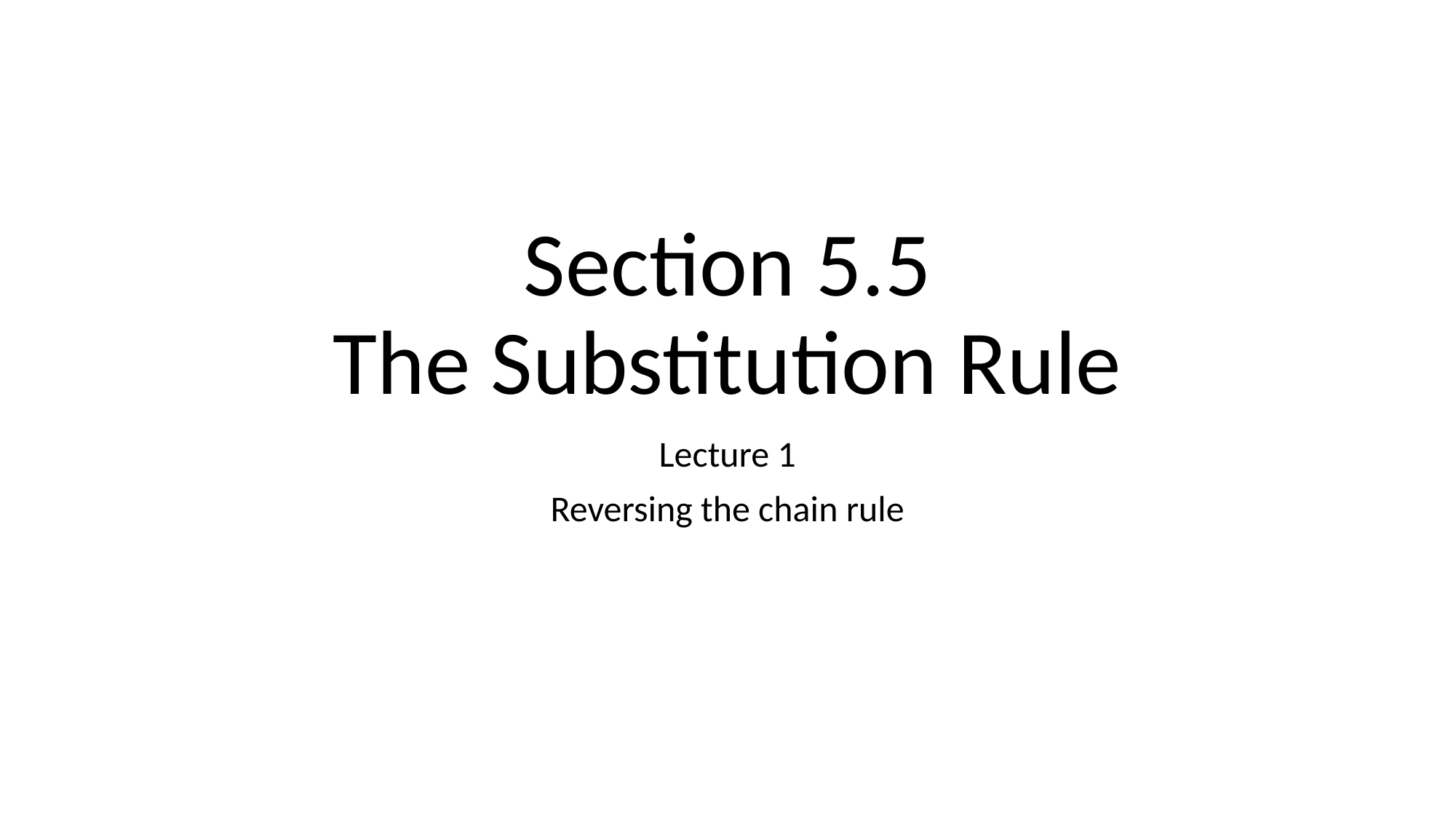

# Section 5.5 The Substitution Rule

Lecture 1
Reversing the chain rule